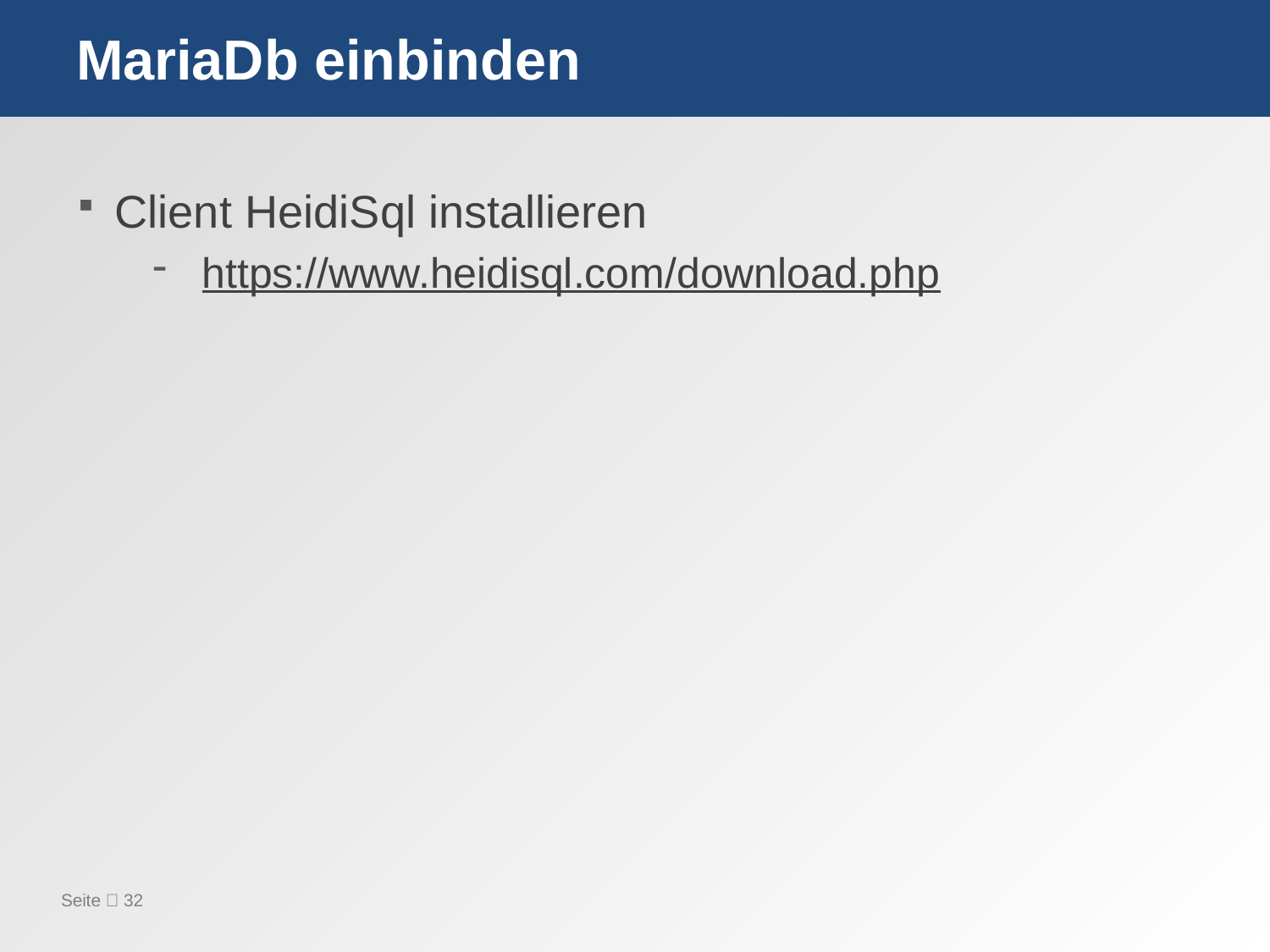

# MariaDb einbinden
Client HeidiSql installieren
https://www.heidisql.com/download.php